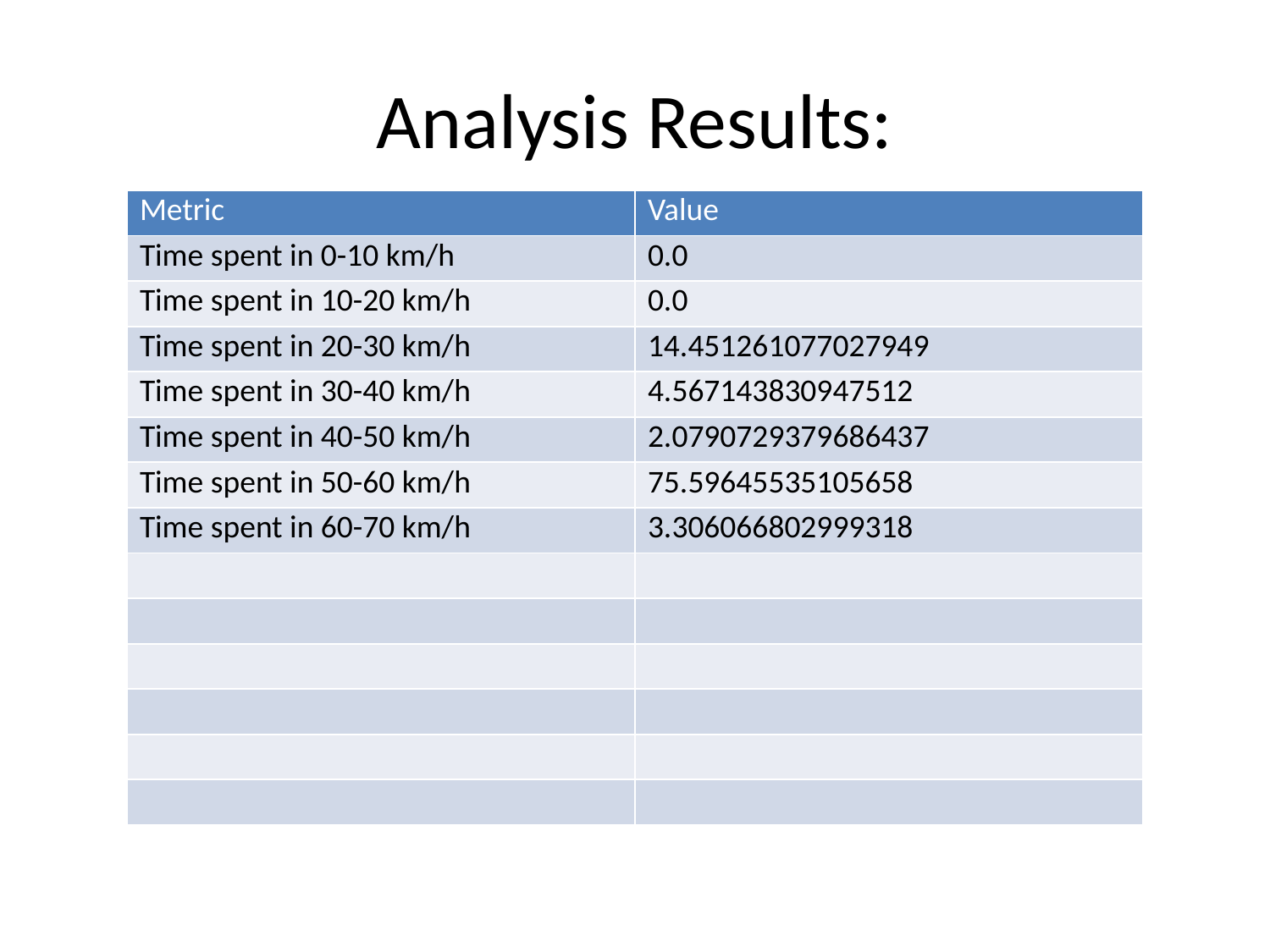

# Analysis Results:
| Metric | Value |
| --- | --- |
| Time spent in 0-10 km/h | 0.0 |
| Time spent in 10-20 km/h | 0.0 |
| Time spent in 20-30 km/h | 14.451261077027949 |
| Time spent in 30-40 km/h | 4.567143830947512 |
| Time spent in 40-50 km/h | 2.0790729379686437 |
| Time spent in 50-60 km/h | 75.59645535105658 |
| Time spent in 60-70 km/h | 3.306066802999318 |
|  |  |
|  |  |
|  |  |
|  |  |
|  |  |
|  |  |